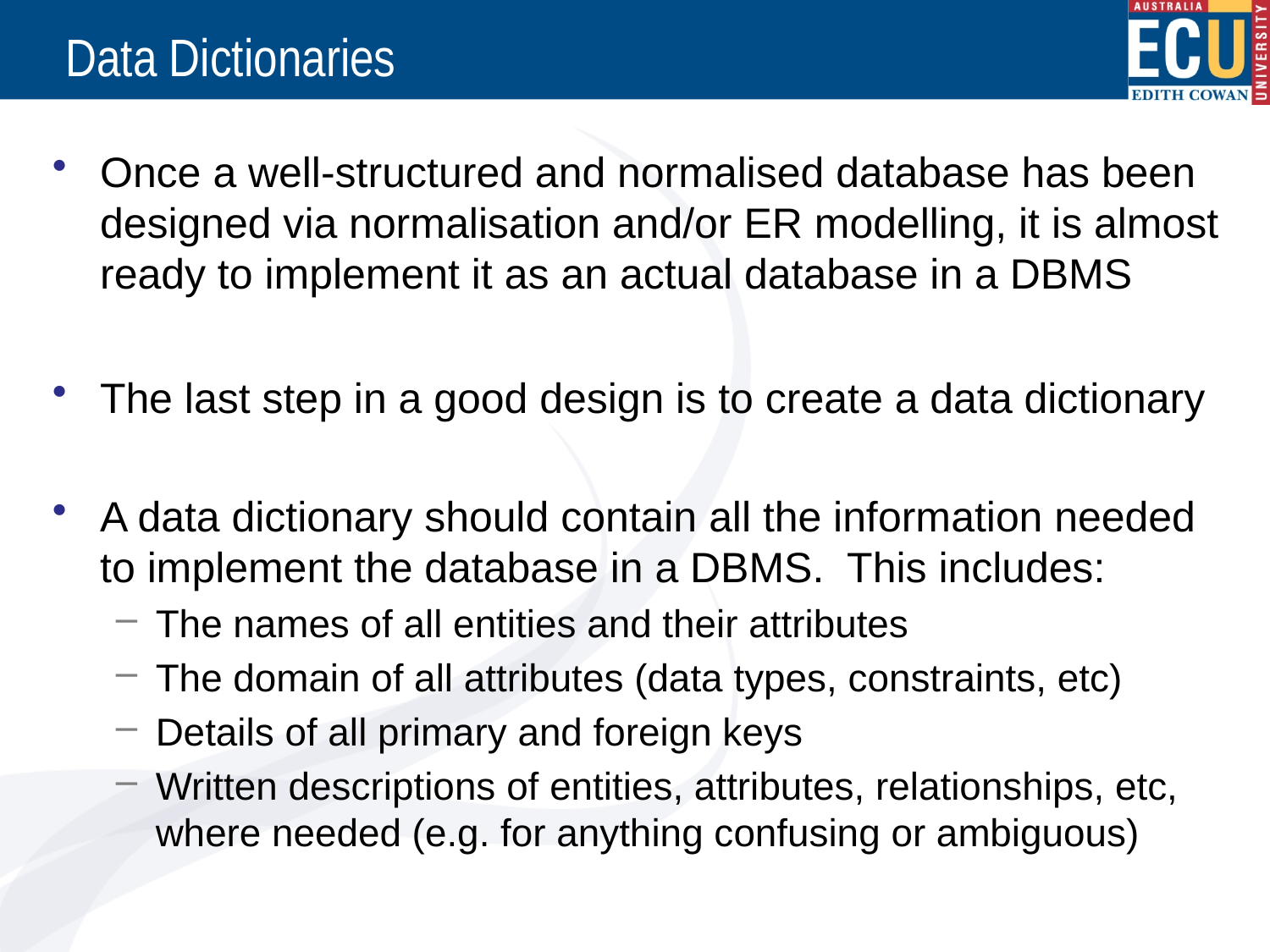

# Data Dictionaries
Once a well-structured and normalised database has been designed via normalisation and/or ER modelling, it is almost ready to implement it as an actual database in a DBMS

The last step in a good design is to create a data dictionary

A data dictionary should contain all the information needed to implement the database in a DBMS.  This includes:
The names of all entities and their attributes
The domain of all attributes (data types, constraints, etc)
Details of all primary and foreign keys
Written descriptions of entities, attributes, relationships, etc, where needed (e.g. for anything confusing or ambiguous)